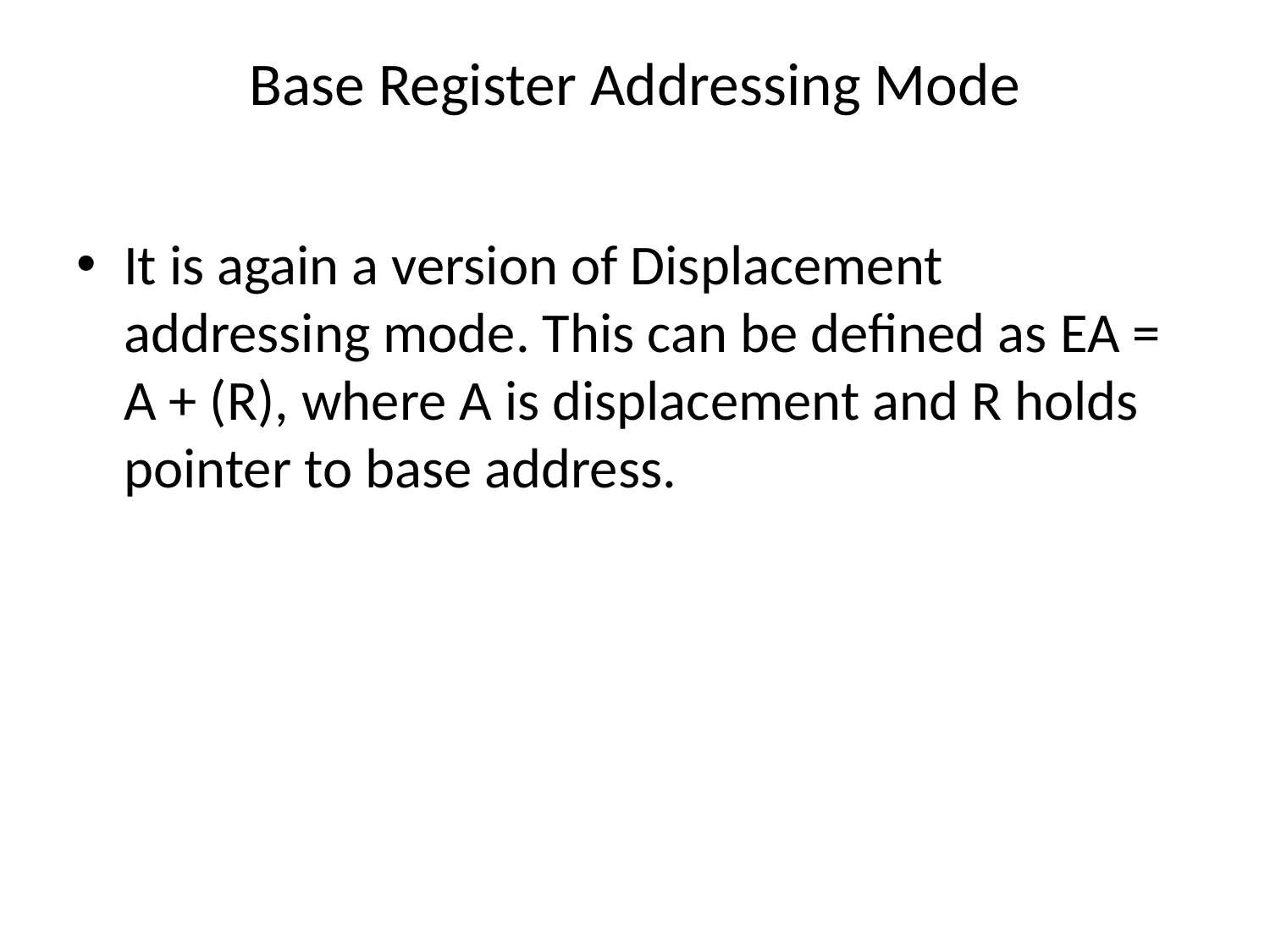

# Base Register Addressing Mode
It is again a version of Displacement addressing mode. This can be defined as EA = A + (R), where A is displacement and R holds pointer to base address.